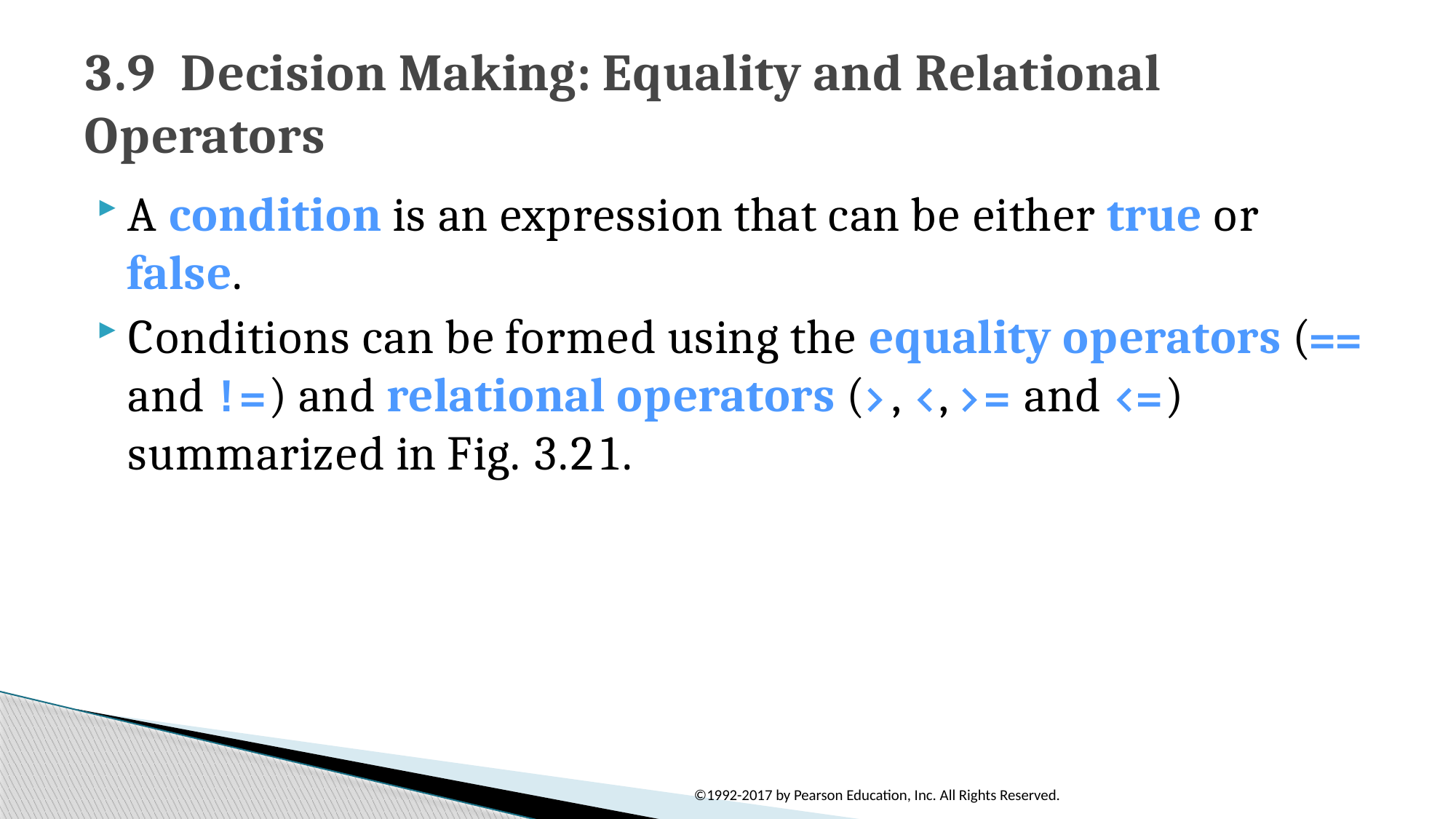

# 3.9  Decision Making: Equality and Relational Operators
A condition is an expression that can be either true or false.
Conditions can be formed using the equality operators (== and !=) and relational operators (>, <, >= and <=) summarized in Fig. 3.21.
©1992-2017 by Pearson Education, Inc. All Rights Reserved.